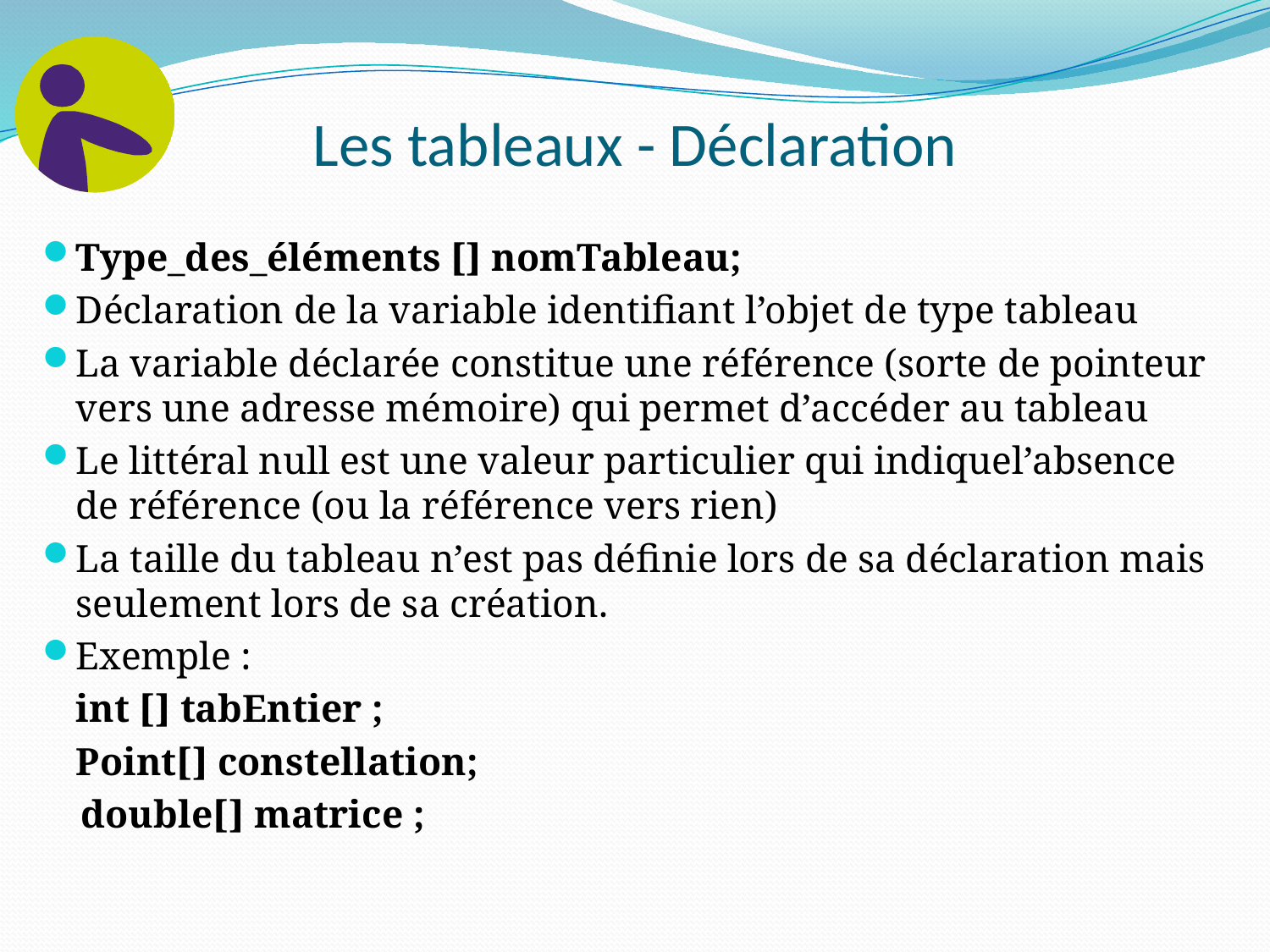

# Les tableaux - Déclaration

Type_des_éléments [] nomTableau;
Déclaration de la variable identifiant l’objet de type tableau
La variable déclarée constitue une référence (sorte de pointeur  vers une adresse mémoire) qui permet d’accéder au tableau
Le littéral null est une valeur particulier qui indiquel’absence de référence (ou la référence vers rien)
La taille du tableau n’est pas définie lors de sa déclaration mais seulement lors de sa création.
Exemple :
	int [] tabEntier ;
	Point[] constellation;
    double[] matrice ;